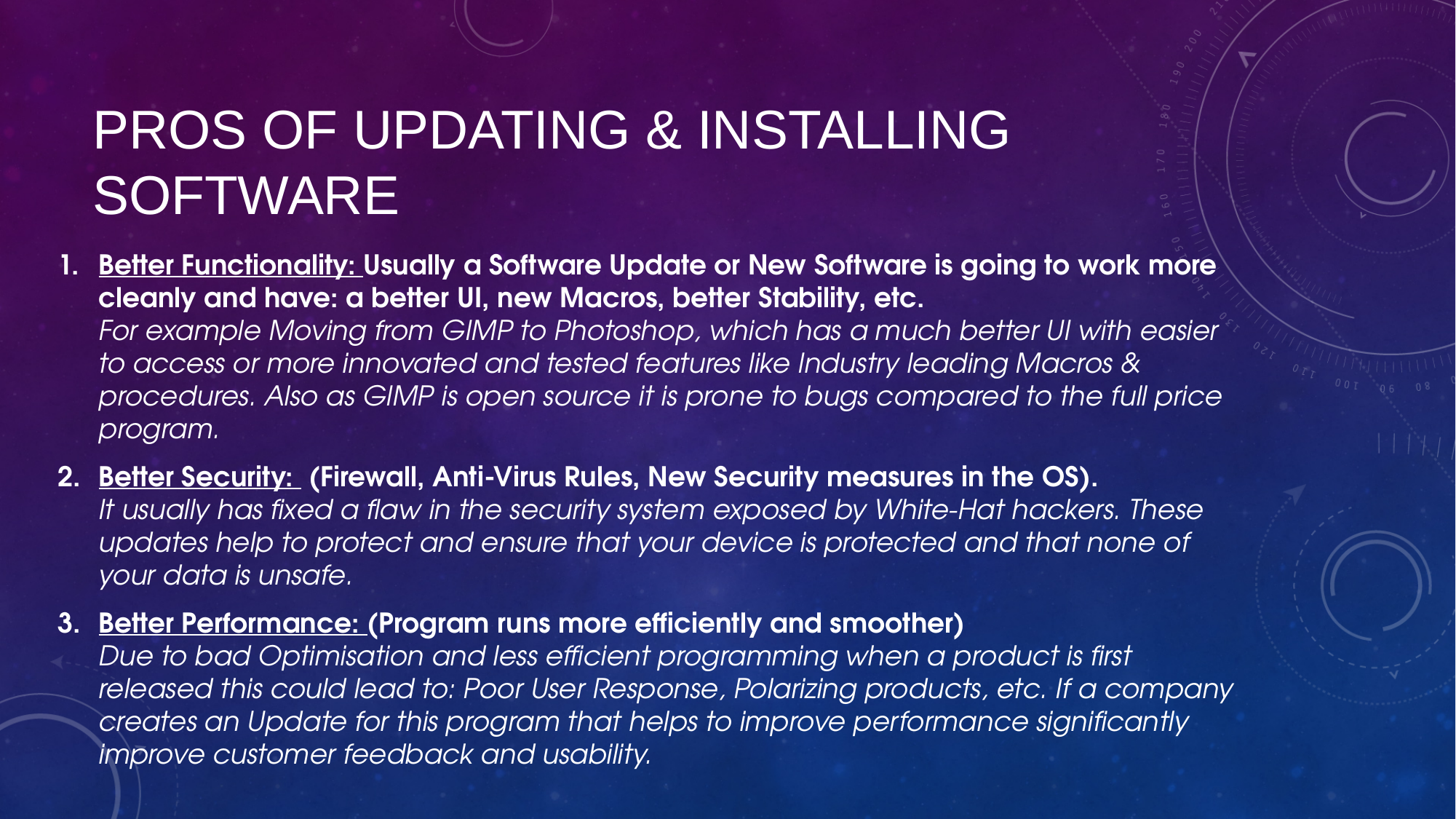

# Pros of Updating & Installing Software
Better Functionality: Usually a Software Update or New Software is going to work more cleanly and have: a better UI, new Macros, better Stability, etc.                                      For example Moving from GIMP to Photoshop, which has a much better UI with easier to access or more innovated and tested features like Industry leading Macros & procedures. Also as GIMP is open source it is prone to bugs compared to the full price program.
Better Security:  (Firewall, Anti-Virus Rules, New Security measures in the OS).                   It usually has fixed a flaw in the security system exposed by White-Hat hackers. These updates help to protect and ensure that your device is protected and that none of your data is unsafe.
Better Performance: (Program runs more efficiently and smoother)                                 Due to bad Optimisation and less efficient programming when a product is first released this could lead to: Poor User Response, Polarizing products, etc. If a company creates an Update for this program that helps to improve performance significantly improve customer feedback and usability.